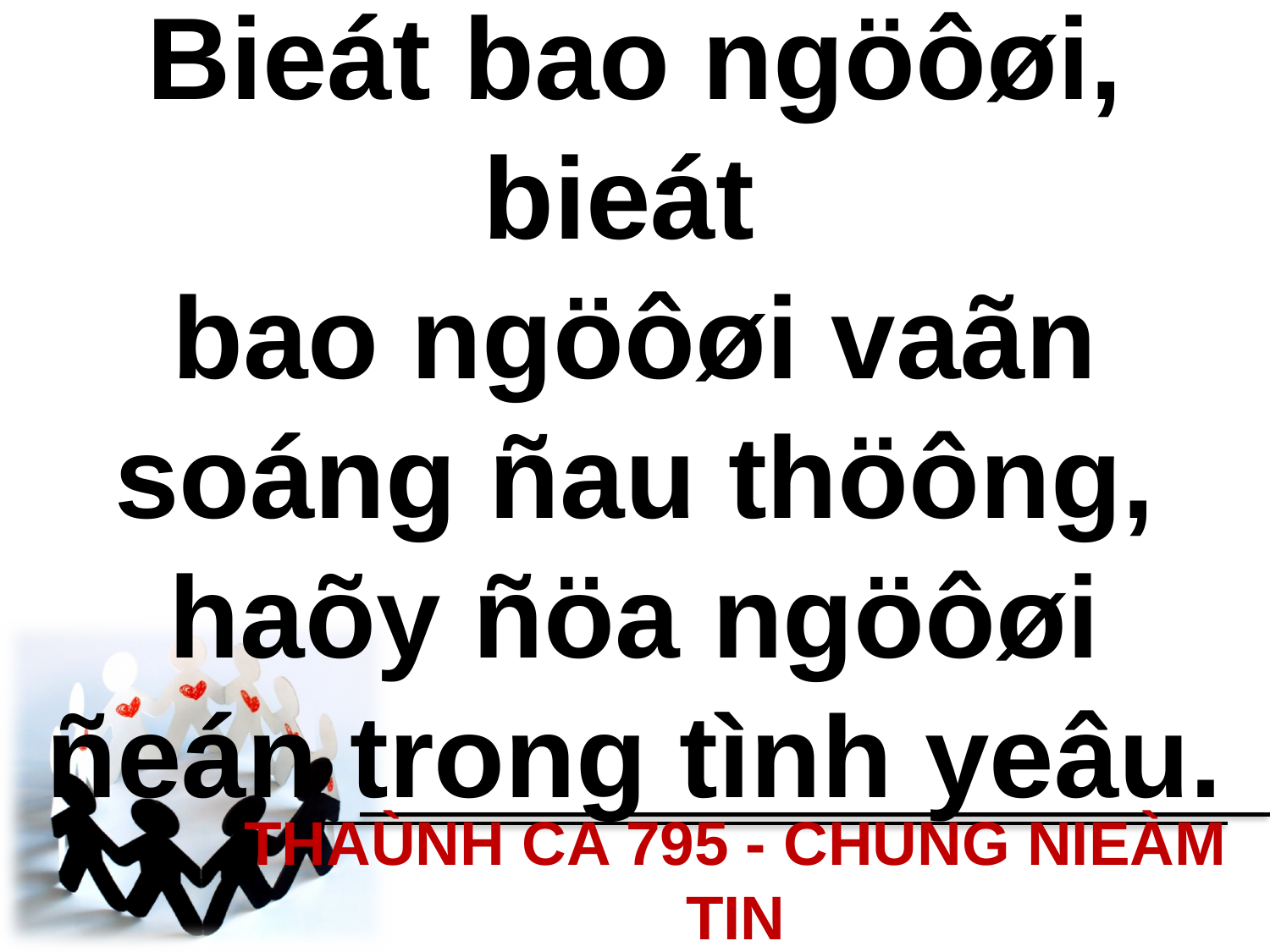

Bieát bao ngöôøi, bieát
bao ngöôøi vaãn soáng ñau thöông, haõy ñöa ngöôøi ñeán trong tình yeâu.
THAÙNH CA 795 - CHUNG NIEÀM TIN